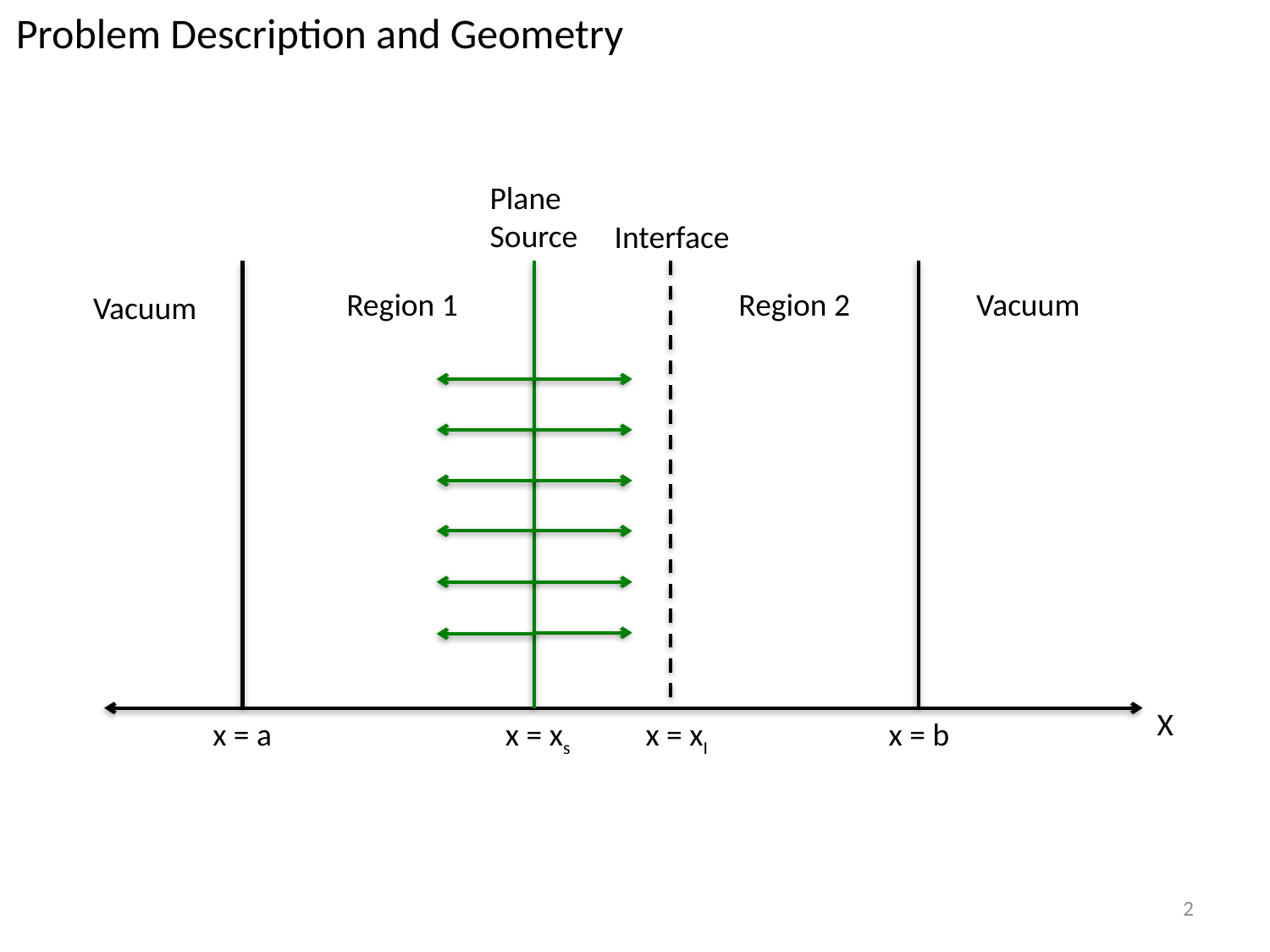

Problem Description and Geometry
Plane
Source
Interface
Region 1
Region 2
Vacuum
Vacuum
X
x = a
x = xs
x = xI
x = b
2